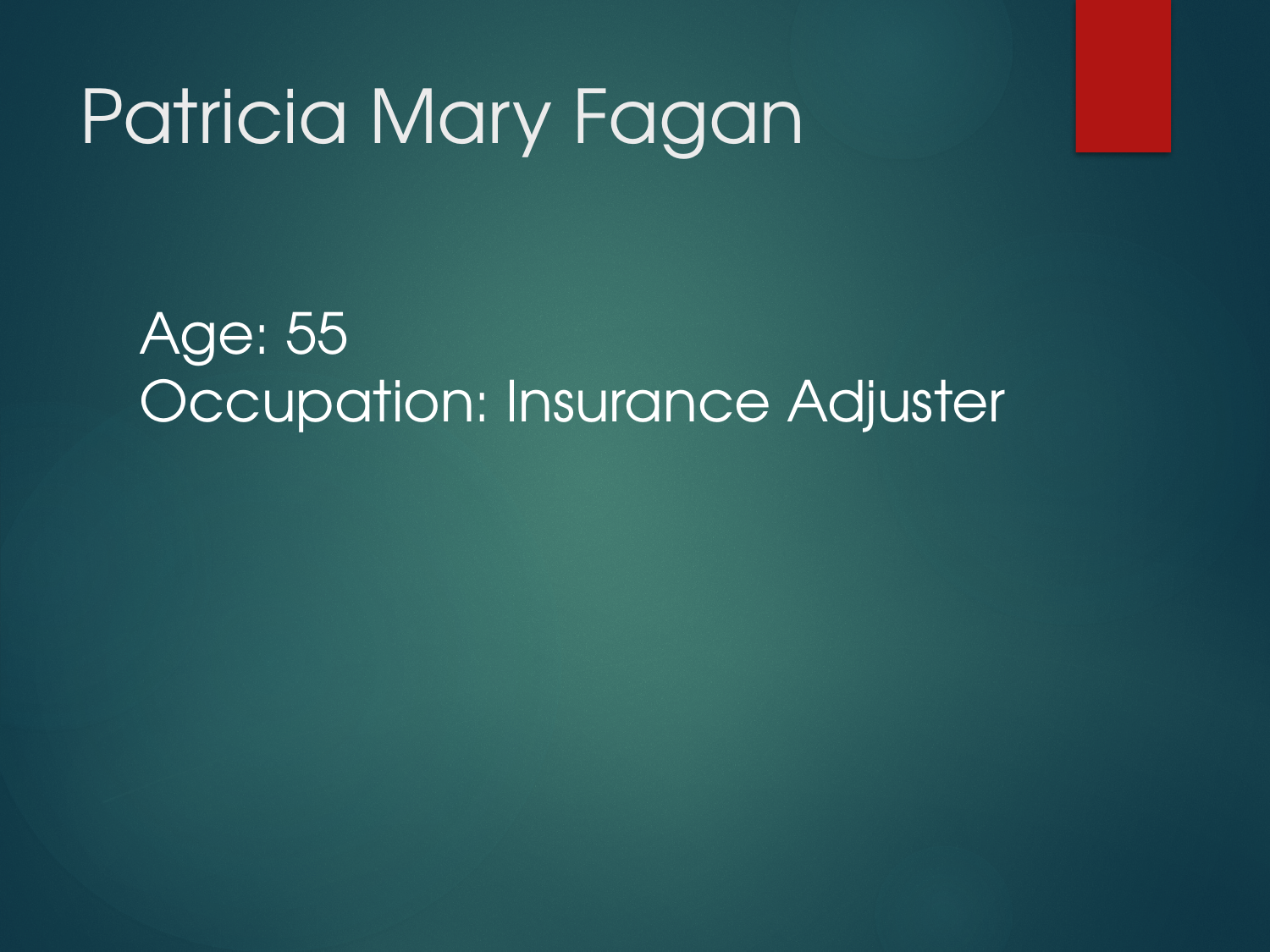

# Patricia Mary Fagan

Age: 55
Occupation: Insurance Adjuster